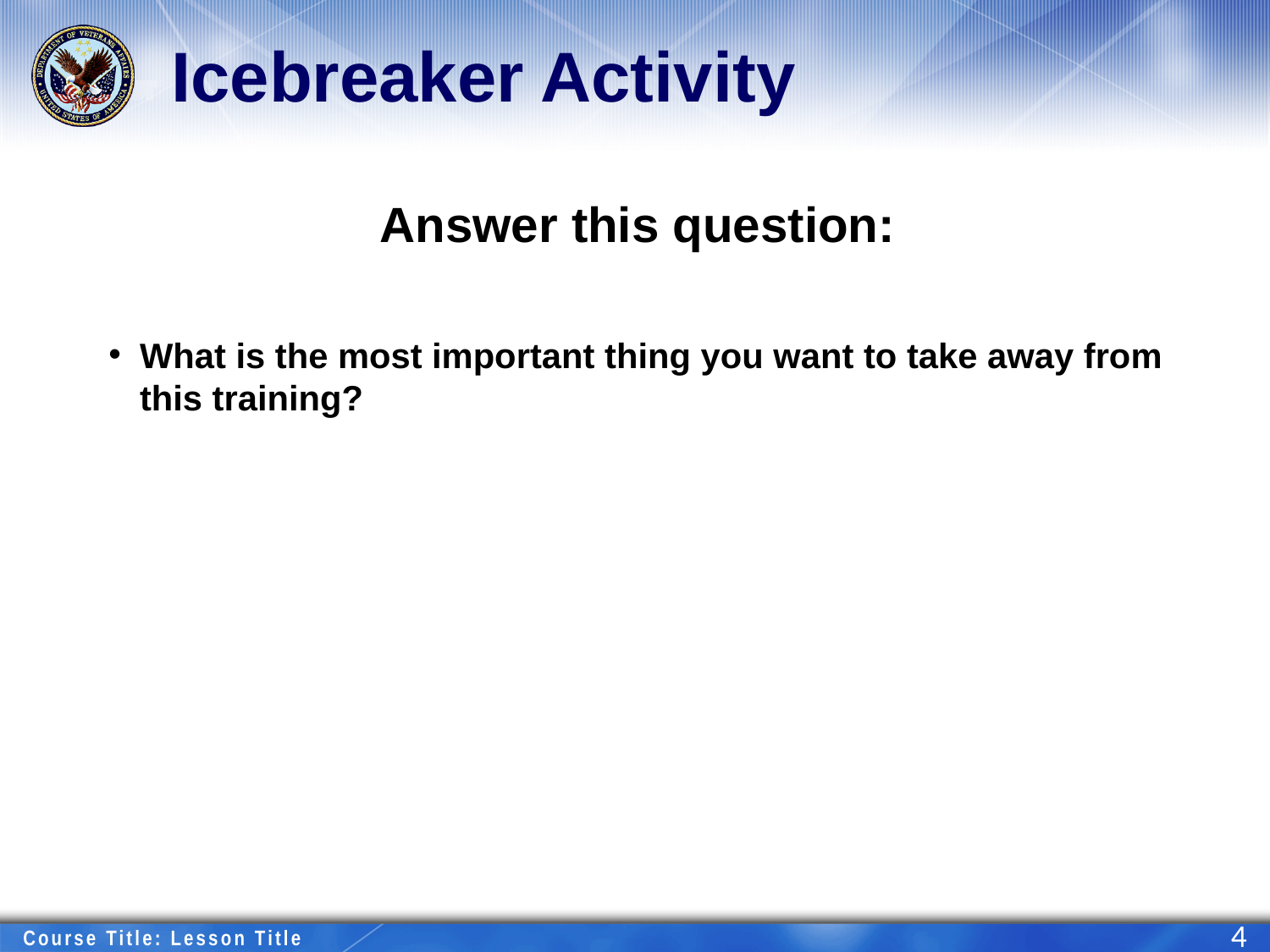

# Icebreaker Activity
Answer this question:

What is the most important thing you want to take away from this training?

4
Course Title: Lesson Title